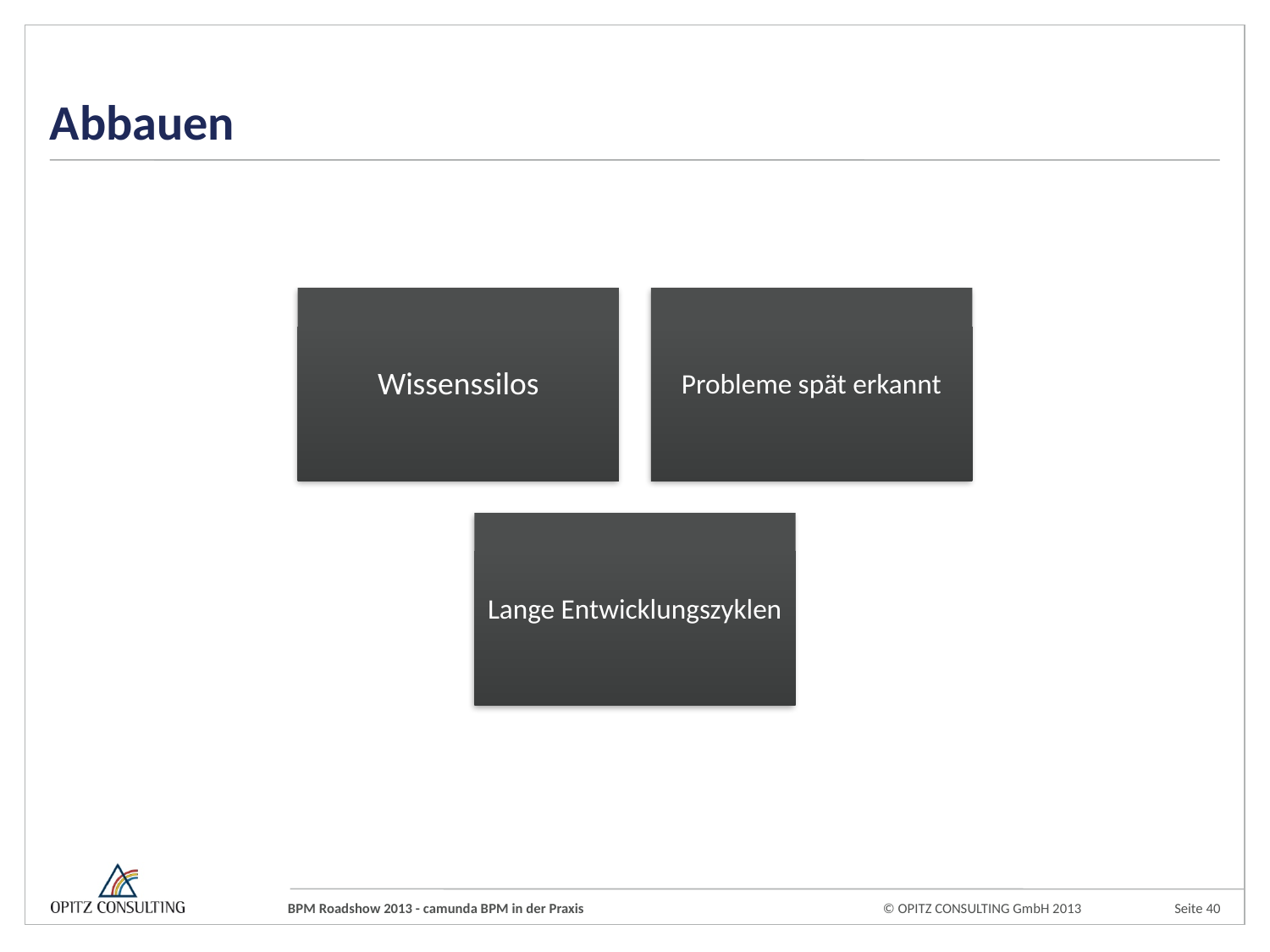

# Abbauen
Wissenssilos
Probleme spät erkannt
Lange Entwicklungszyklen